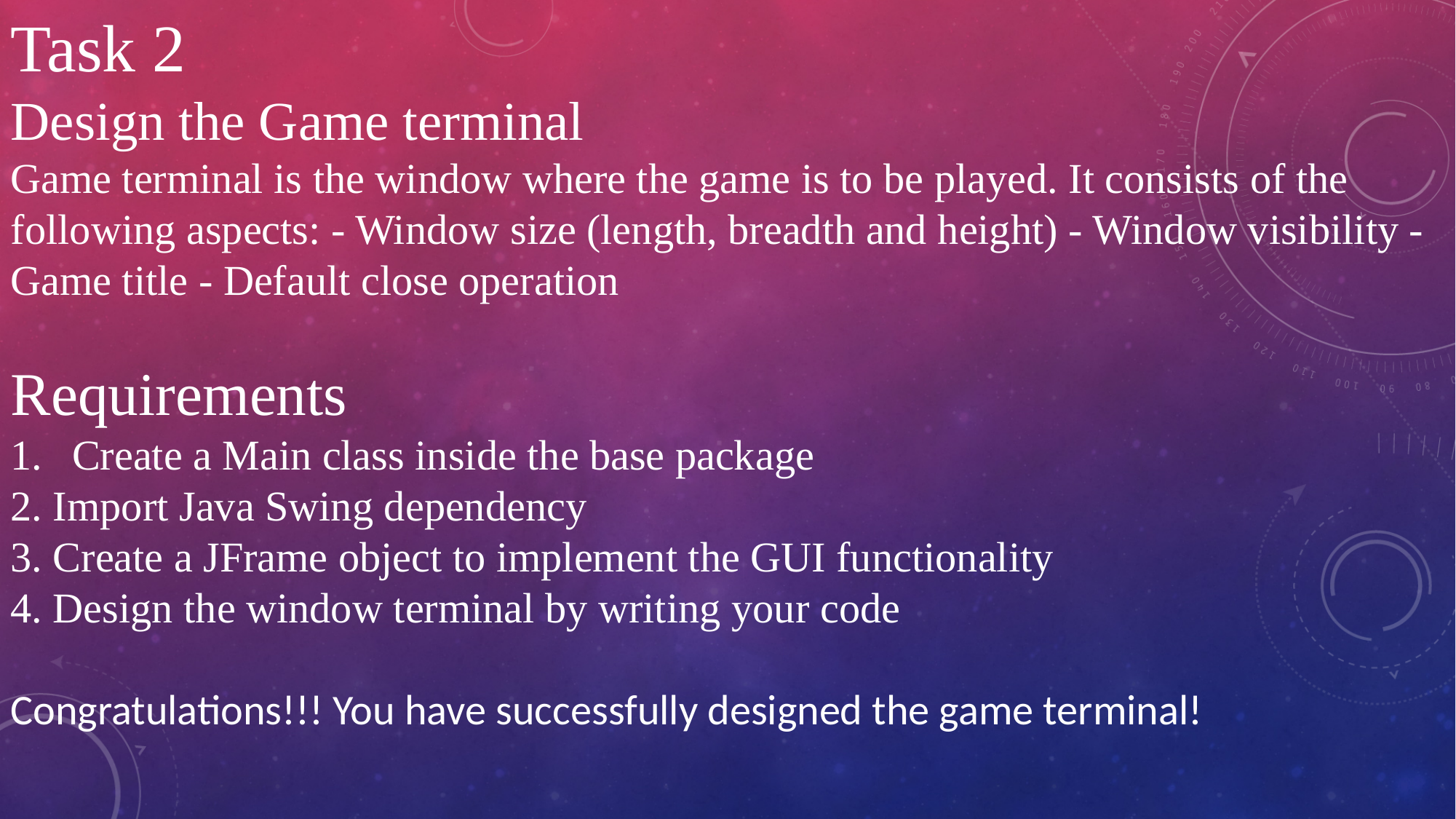

Task 2
Design the Game terminal
Game terminal is the window where the game is to be played. It consists of the following aspects: - Window size (length, breadth and height) - Window visibility - Game title - Default close operation

Requirements
Create a Main class inside the base package
2. Import Java Swing dependency
3. Create a JFrame object to implement the GUI functionality
4. Design the window terminal by writing your code

Congratulations!!! You have successfully designed the game terminal!